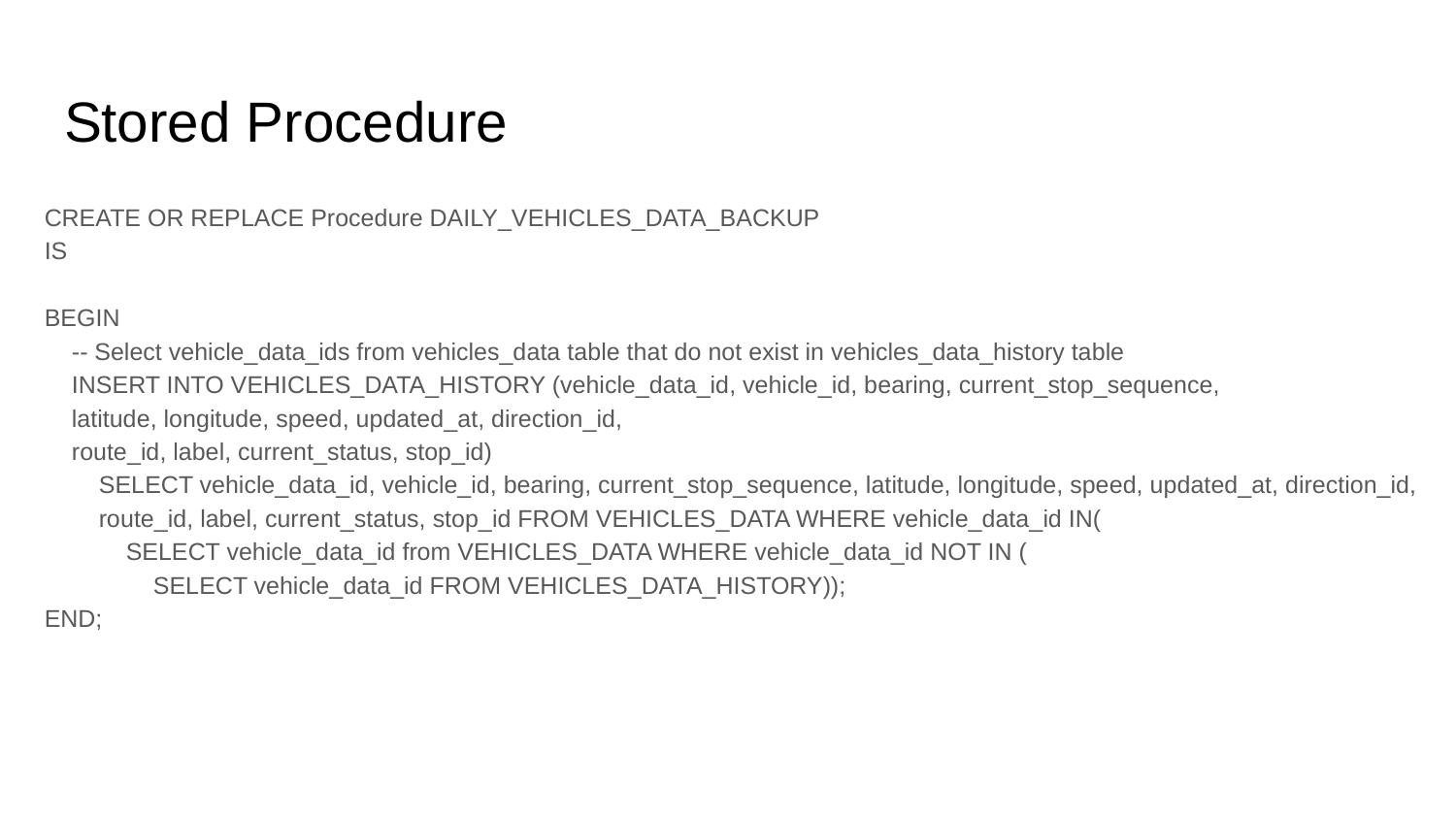

# Stored Procedure
CREATE OR REPLACE Procedure DAILY_VEHICLES_DATA_BACKUP
IS

BEGIN
    -- Select vehicle_data_ids from vehicles_data table that do not exist in vehicles_data_history table
    INSERT INTO VEHICLES_DATA_HISTORY (vehicle_data_id, vehicle_id, bearing, current_stop_sequence,
    latitude, longitude, speed, updated_at, direction_id,
    route_id, label, current_status, stop_id)
        SELECT vehicle_data_id, vehicle_id, bearing, current_stop_sequence, latitude, longitude, speed, updated_at, direction_id,
        route_id, label, current_status, stop_id FROM VEHICLES_DATA WHERE vehicle_data_id IN(
            SELECT vehicle_data_id from VEHICLES_DATA WHERE vehicle_data_id NOT IN (
                SELECT vehicle_data_id FROM VEHICLES_DATA_HISTORY));
END;